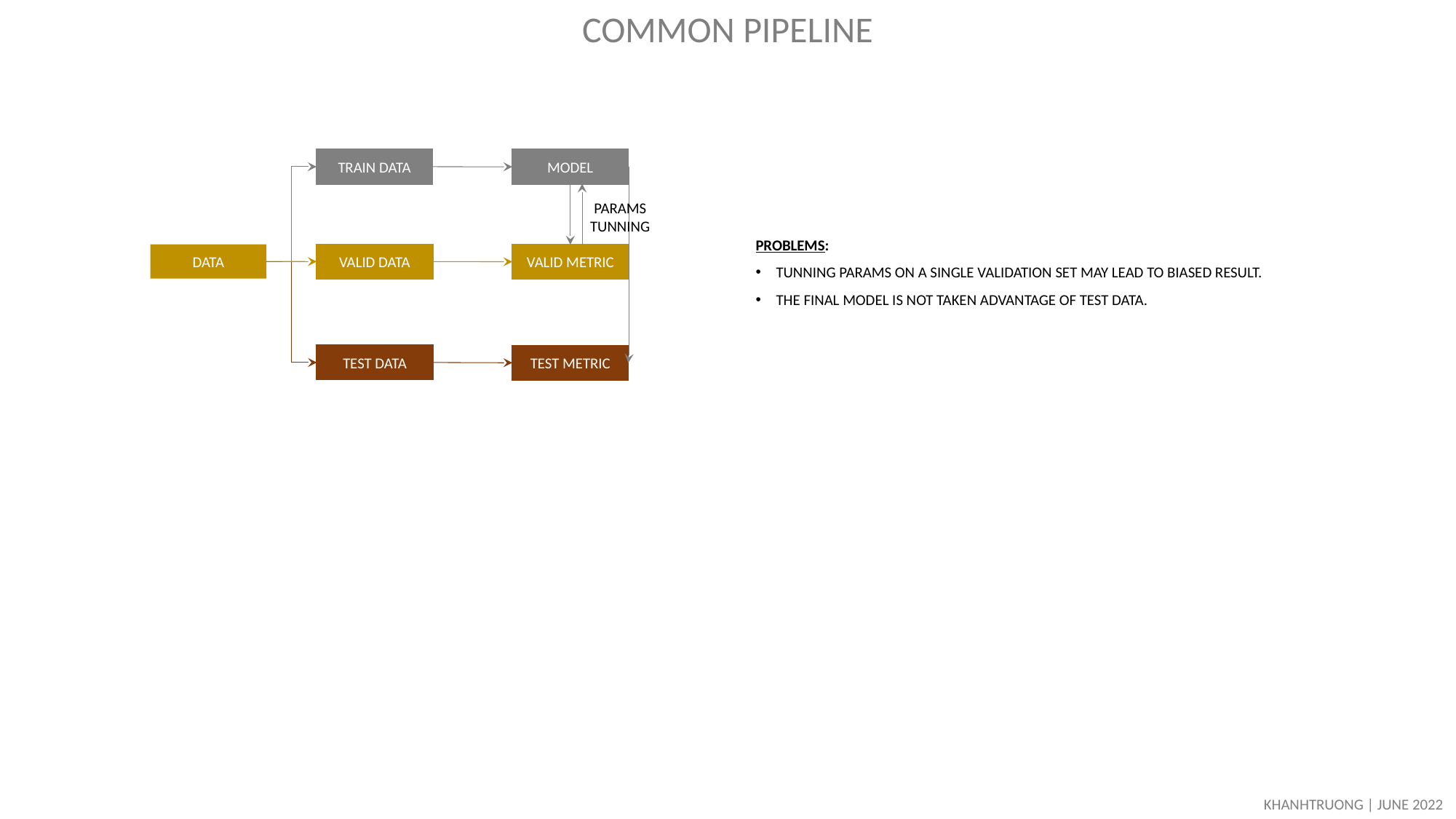

# COMMON PIPELINE
TRAIN DATA
MODEL
PARAMS
TUNNING
PROBLEMS:
TUNNING PARAMS ON A SINGLE VALIDATION SET MAY LEAD TO BIASED RESULT.
THE FINAL MODEL IS NOT TAKEN ADVANTAGE OF TEST DATA.
DATA
VALID DATA
VALID METRIC
TEST DATA
TEST METRIC
KHANHTRUONG | JUNE 2022